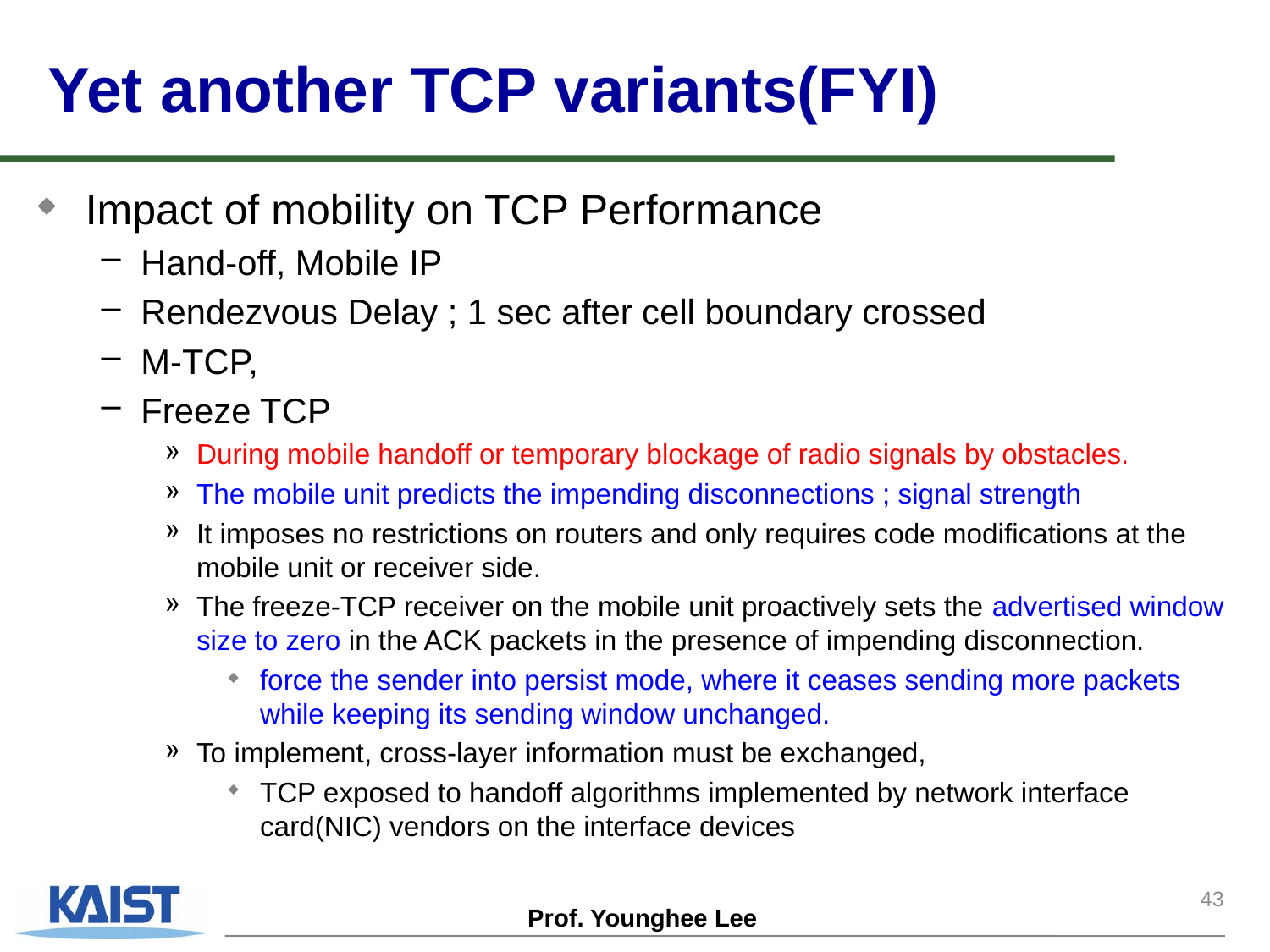

Yet another TCP variants(FYI)
Impact of mobility on TCP Performance
Hand-off, Mobile IP
Rendezvous Delay ; 1 sec after cell boundary crossed
M-TCP,
Freeze TCP
During mobile handoff or temporary blockage of radio signals by obstacles.
The mobile unit predicts the impending disconnections ; signal strength
It imposes no restrictions on routers and only requires code modifications at the mobile unit or receiver side.
The freeze-TCP receiver on the mobile unit proactively sets the advertised window size to zero in the ACK packets in the presence of impending disconnection.
force the sender into persist mode, where it ceases sending more packets while keeping its sending window unchanged.
To implement, cross-layer information must be exchanged,
TCP exposed to handoff algorithms implemented by network interface card(NIC) vendors on the interface devices

43